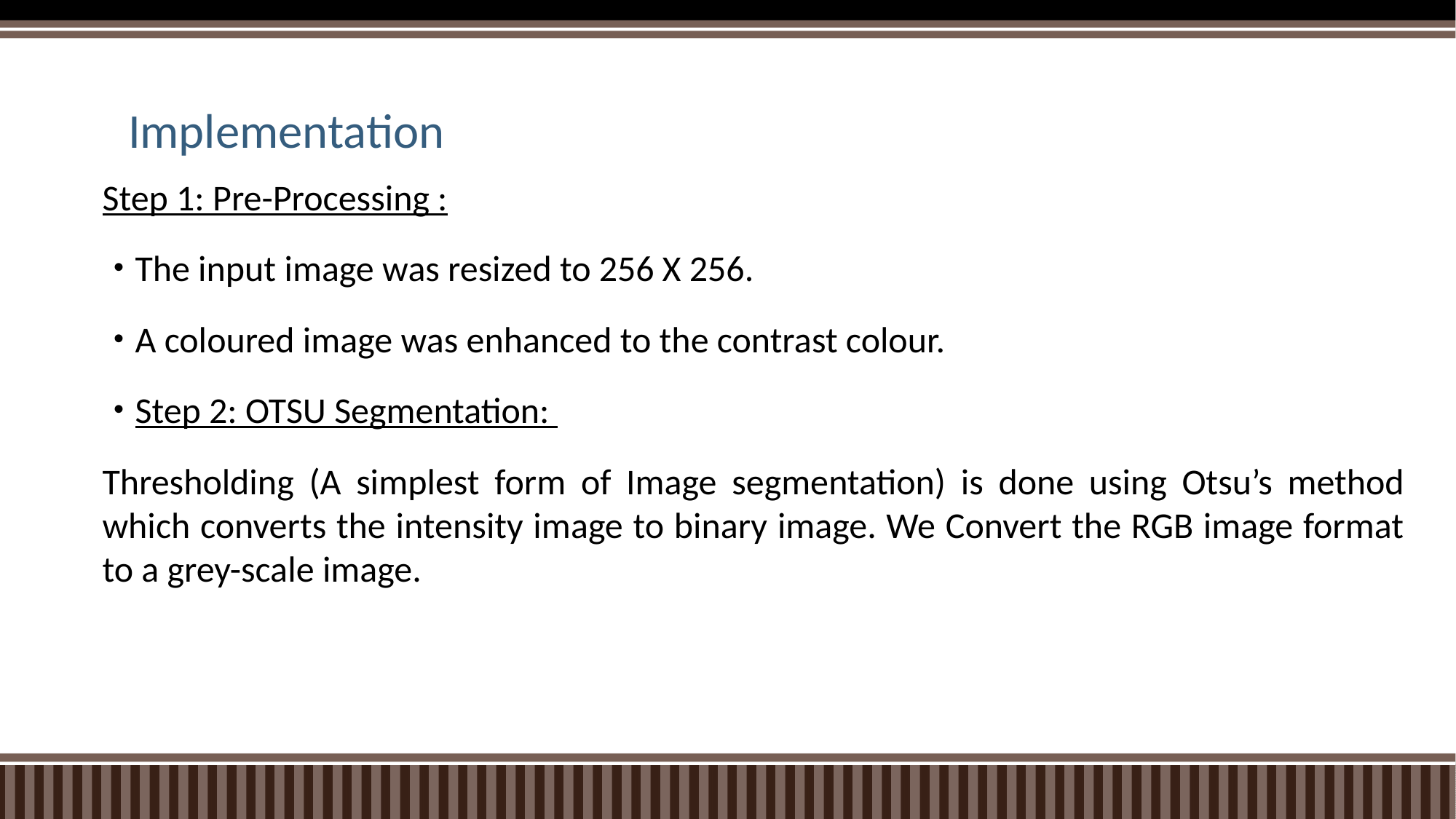

# Implementation
Step 1: Pre-Processing :
The input image was resized to 256 X 256.
A coloured image was enhanced to the contrast colour.
Step 2: OTSU Segmentation:
Thresholding (A simplest form of Image segmentation) is done using Otsu’s method which converts the intensity image to binary image. We Convert the RGB image format to a grey-scale image.